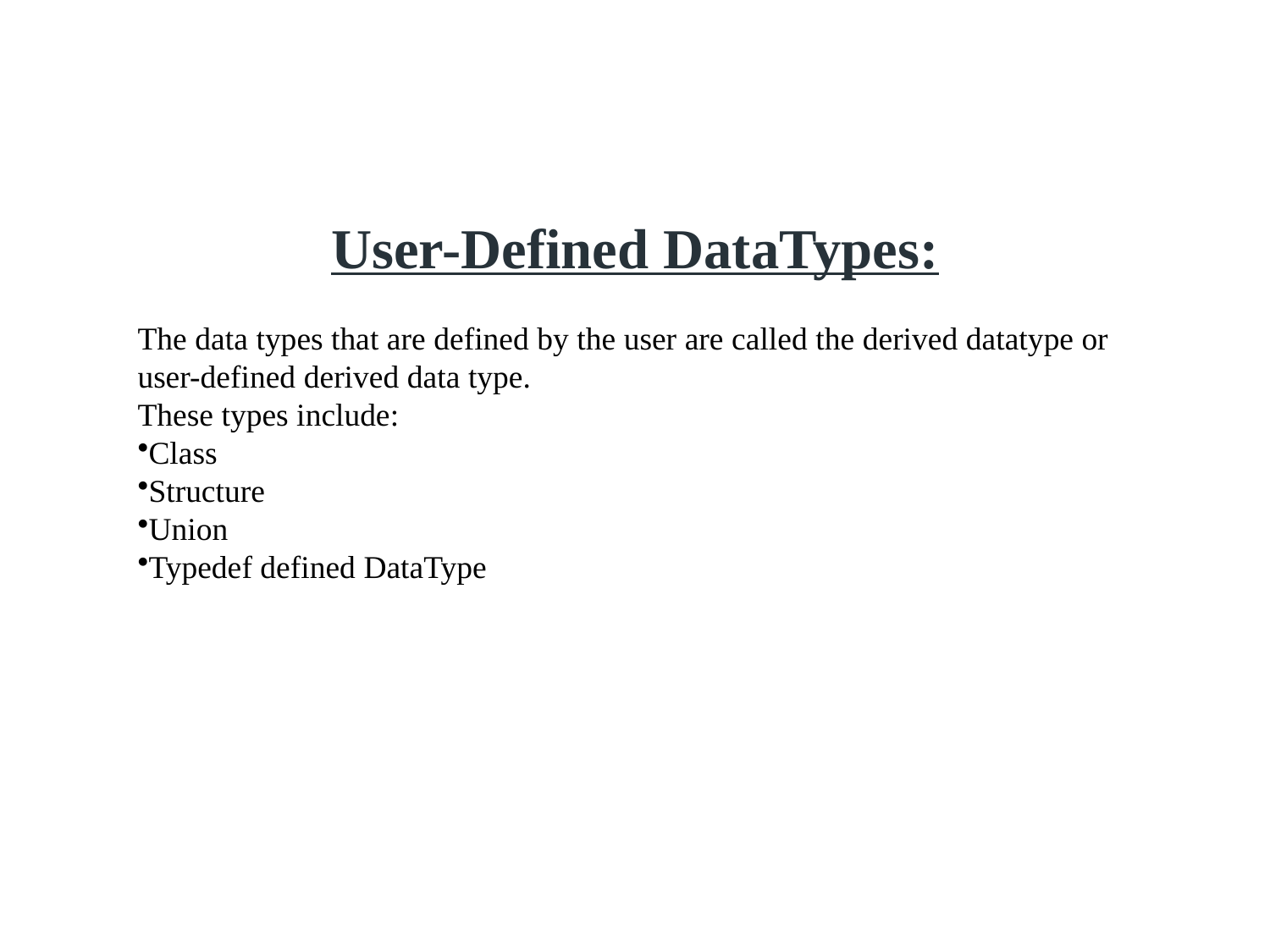

User-Defined DataTypes:

The data types that are defined by the user are called the derived datatype or user-defined derived data type.
These types include:
Class
Structure
Union
Typedef defined DataType